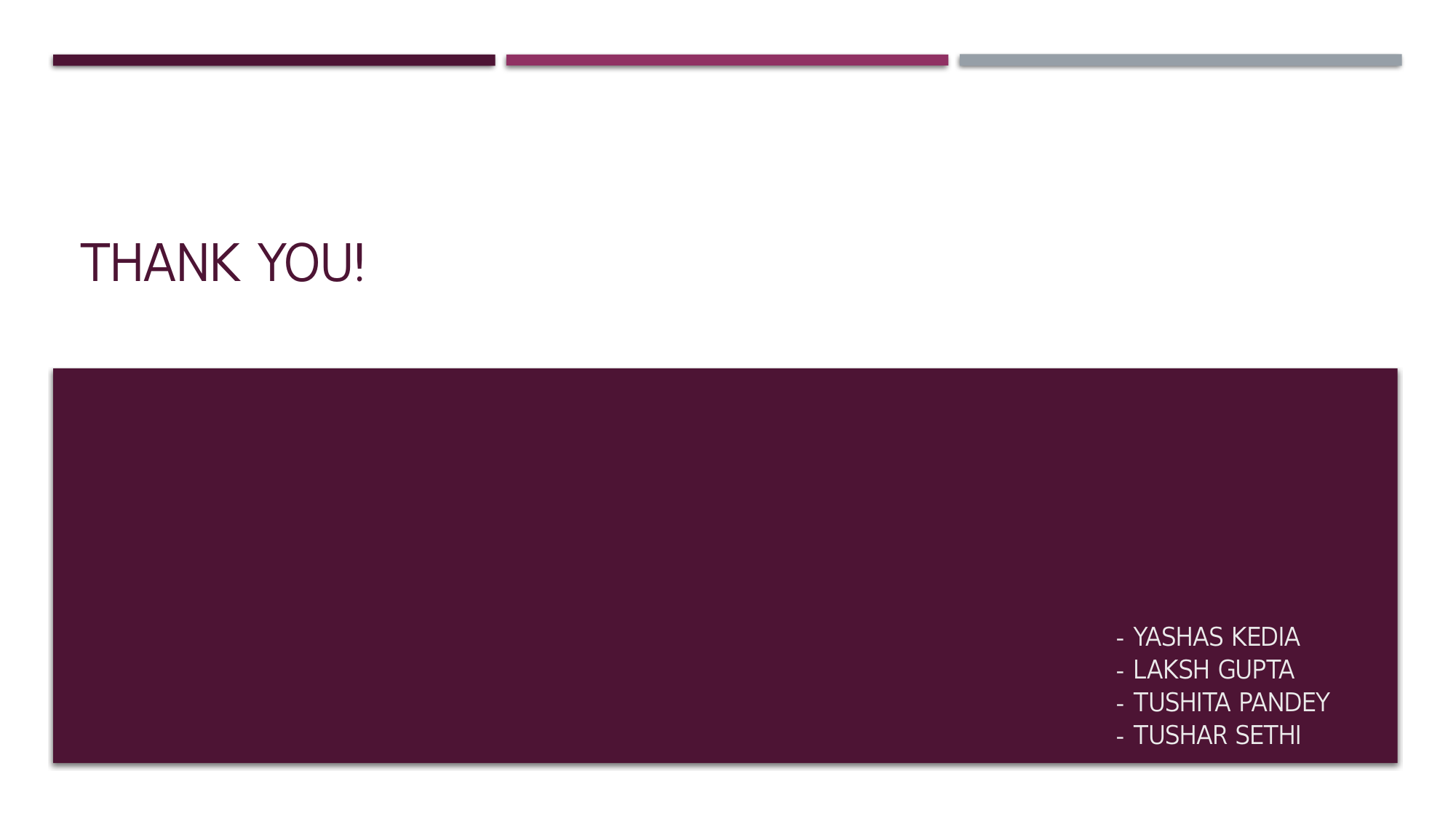

# THANK YOU!
- YASHAS KEDIA
- LAKSH GUPTA
- TUSHITA PANDEY
- TUSHAR SETHI